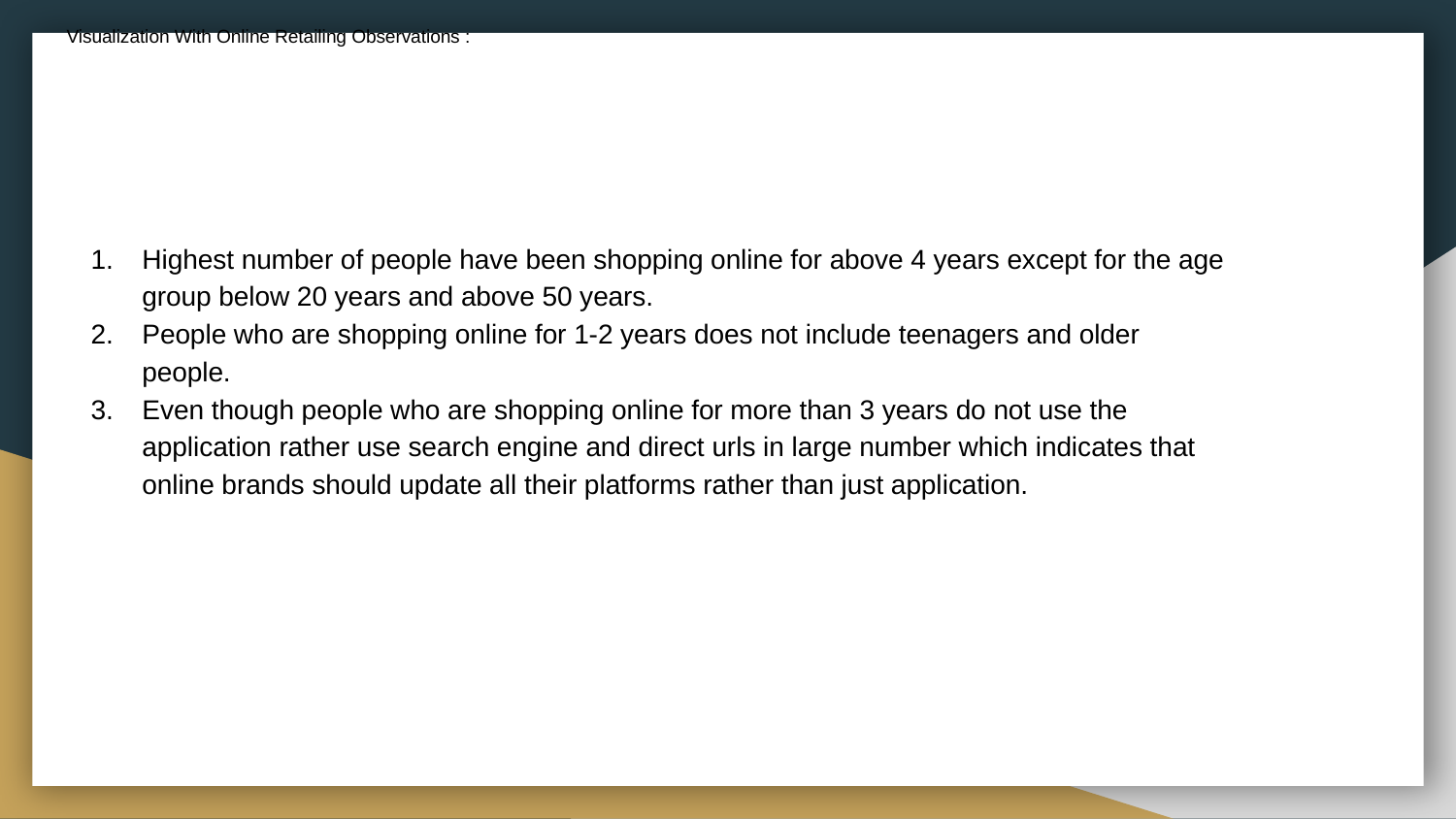

# Visualization With Online Retailing Observations :

Highest number of people have been shopping online for above 4 years except for the age group below 20 years and above 50 years.
People who are shopping online for 1-2 years does not include teenagers and older people.
Even though people who are shopping online for more than 3 years do not use the application rather use search engine and direct urls in large number which indicates that online brands should update all their platforms rather than just application.